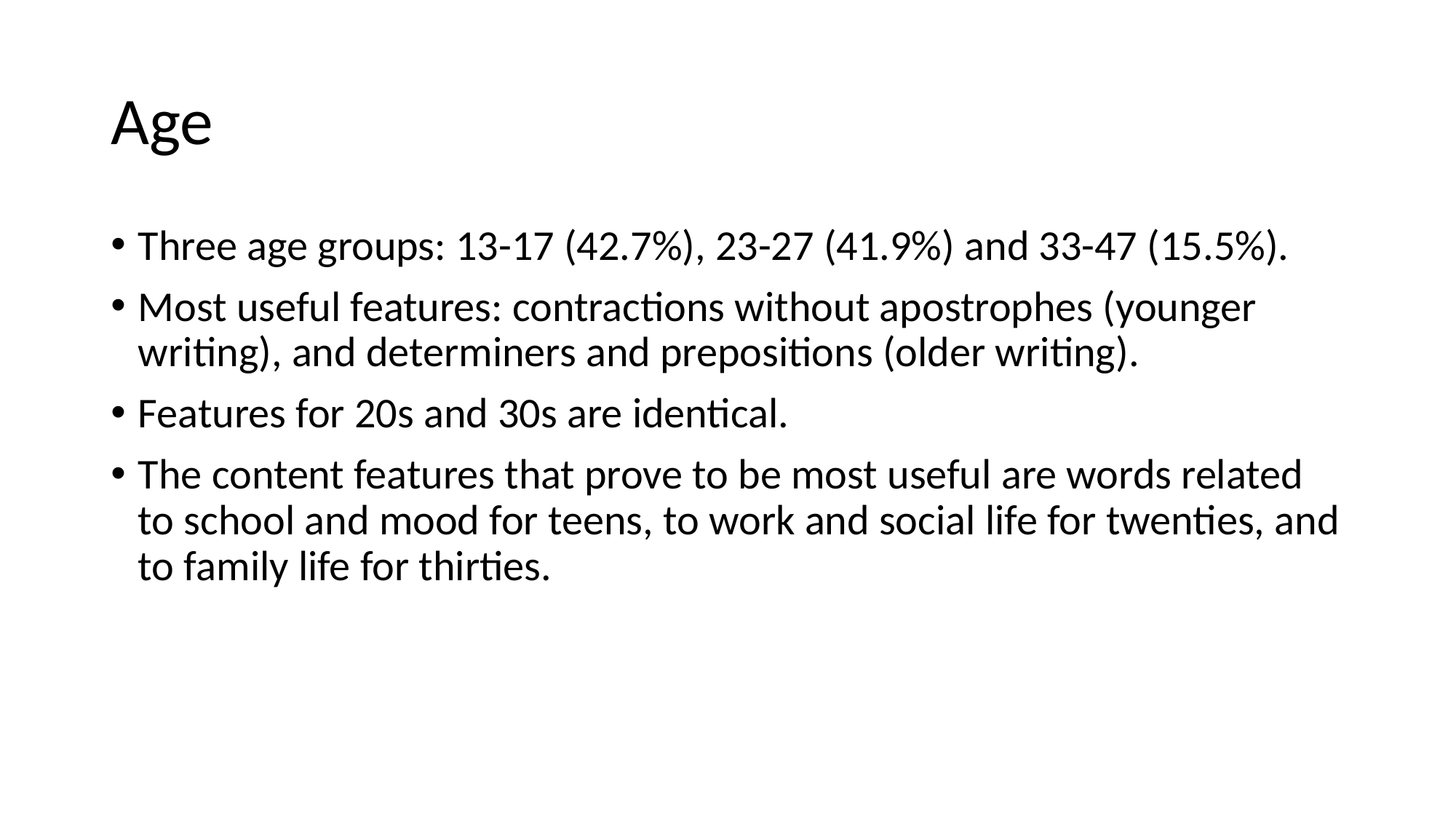

# Age
Three age groups: 13-17 (42.7%), 23-27 (41.9%) and 33-47 (15.5%).
Most useful features: contractions without apostrophes (younger writing), and determiners and prepositions (older writing).
Features for 20s and 30s are identical.
The content features that prove to be most useful are words related to school and mood for teens, to work and social life for twenties, and to family life for thirties.